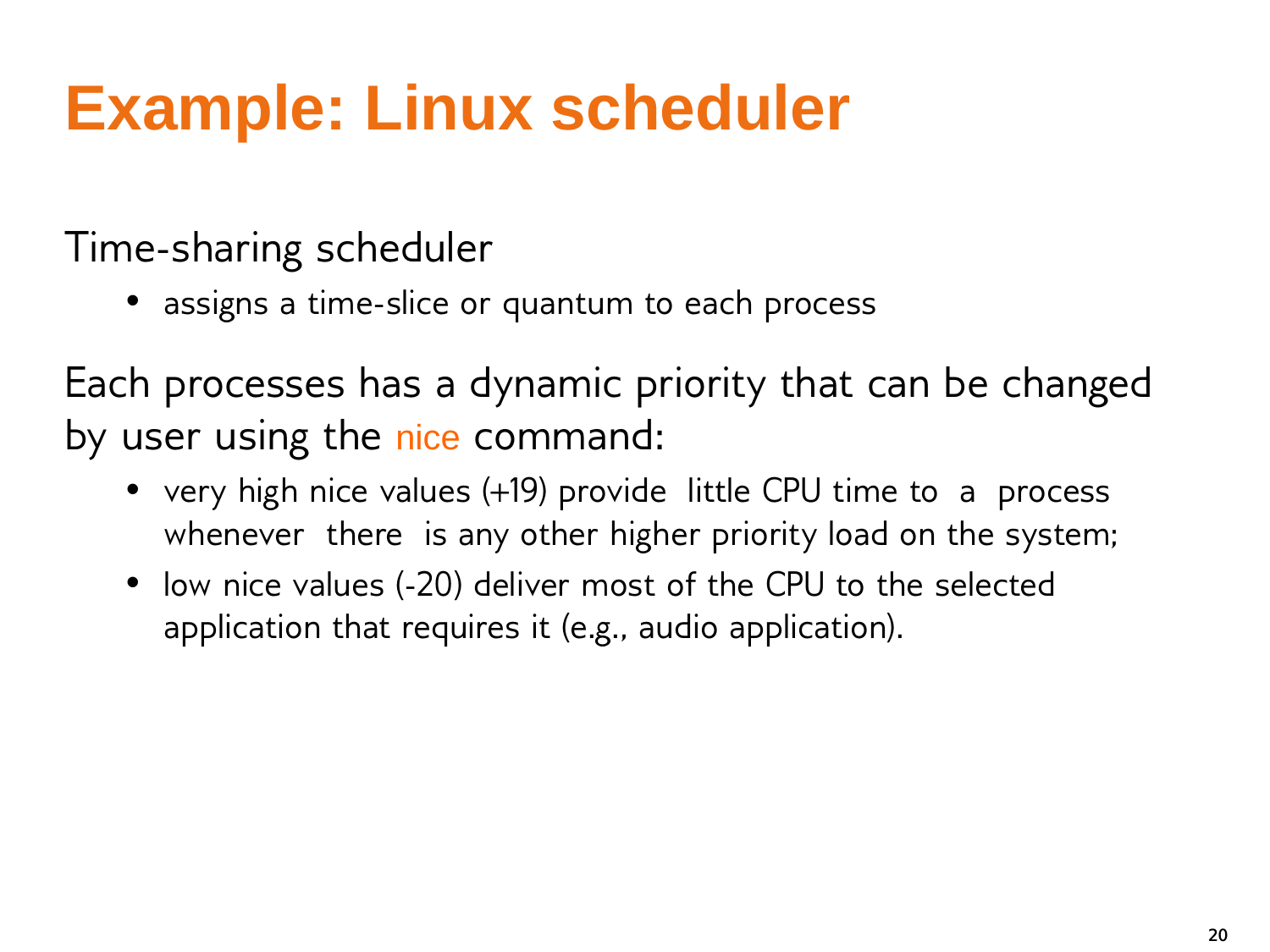

# Example: Linux scheduler
Time-sharing scheduler
assigns a time-slice or quantum to each process
Each processes has a dynamic priority that can be changed by user using the nice command:
very high nice values (+19) provide  little CPU time to  a  process  whenever  there  is any other higher priority load on the system;
low nice values (-20) deliver most of the CPU to the selected application that requires it (e.g., audio application).